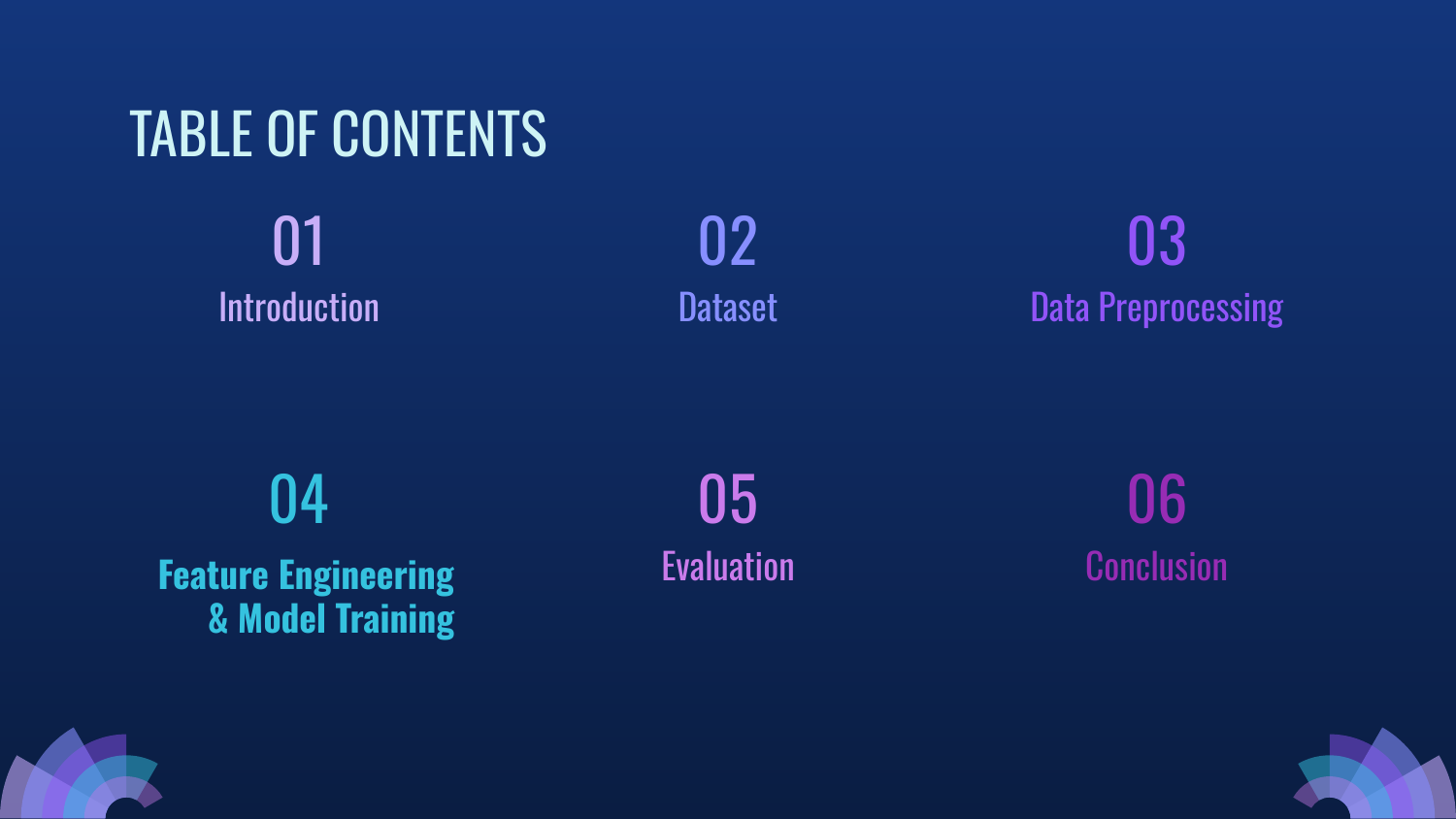

# TABLE OF CONTENTS
01
02
03
Introduction
Dataset
Data Preprocessing
04
05
06
Conclusion
Feature Engineering & Model Training
Evaluation